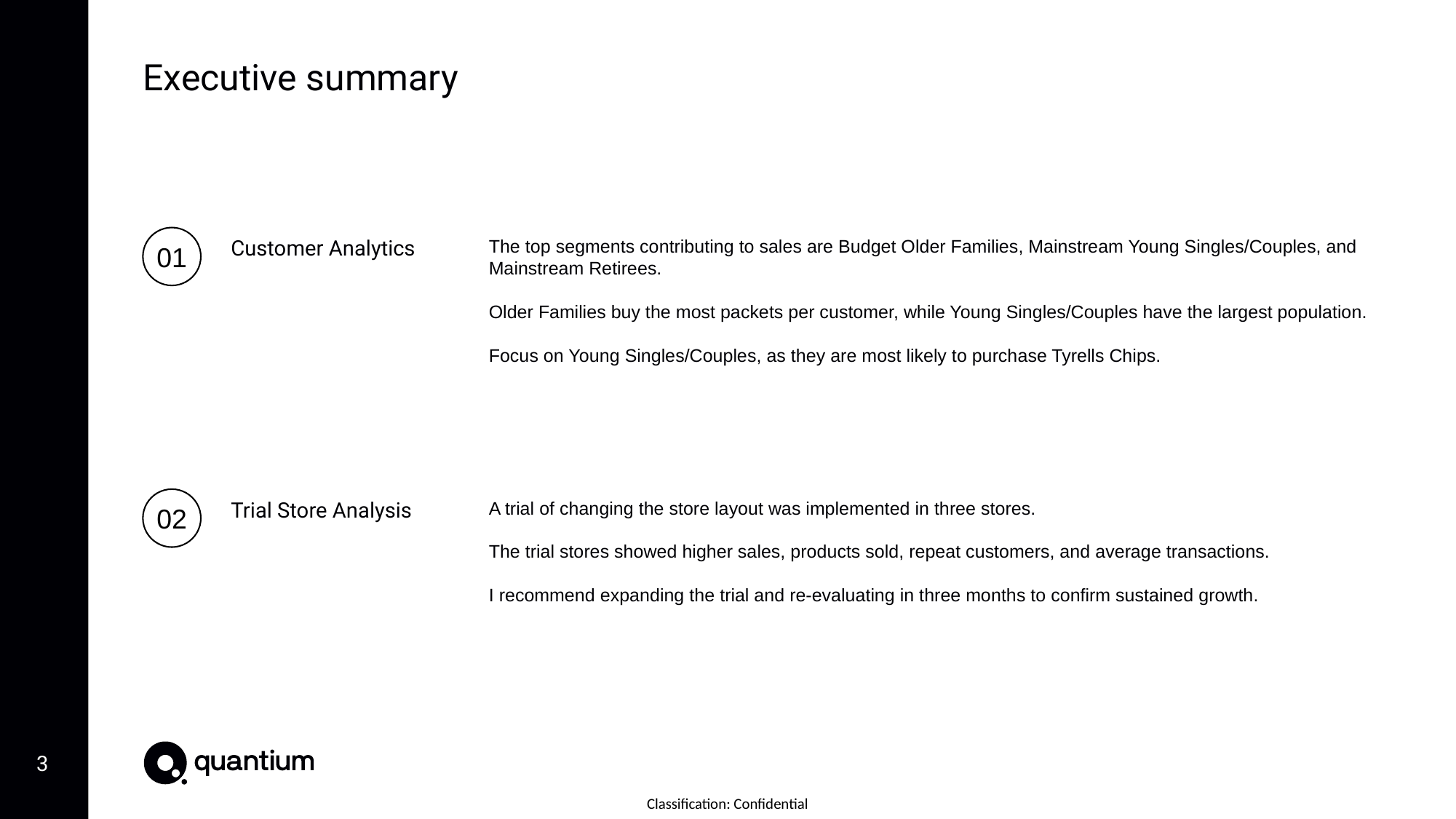

Executive summary
01
Customer Analytics
The top segments contributing to sales are Budget Older Families, Mainstream Young Singles/Couples, and Mainstream Retirees.

Older Families buy the most packets per customer, while Young Singles/Couples have the largest population.

Focus on Young Singles/Couples, as they are most likely to purchase Tyrells Chips.
02
Trial Store Analysis
A trial of changing the store layout was implemented in three stores.

The trial stores showed higher sales, products sold, repeat customers, and average transactions.

I recommend expanding the trial and re-evaluating in three months to confirm sustained growth.